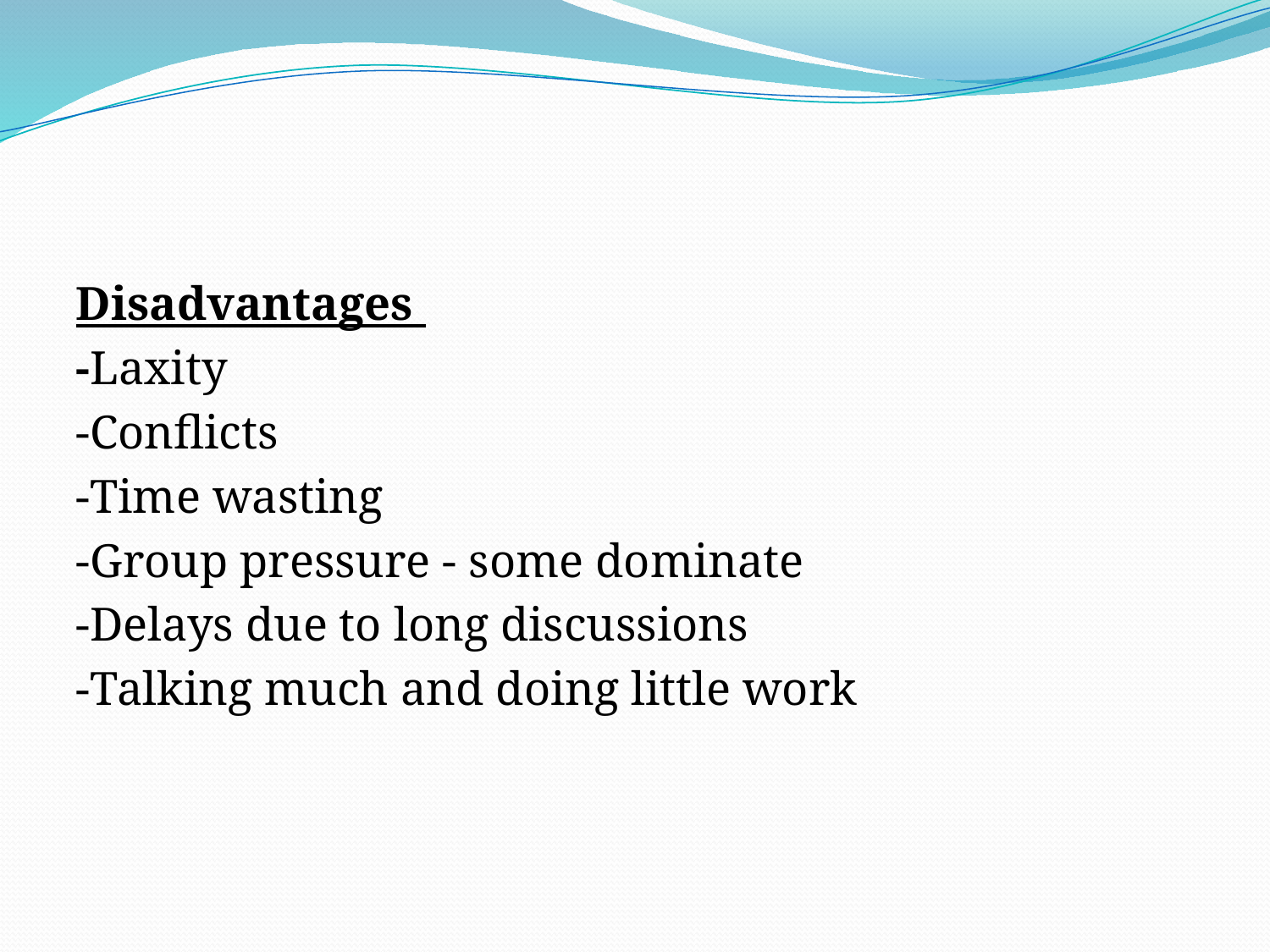

#
Disadvantages
-Laxity
-Conflicts
-Time wasting
-Group pressure - some dominate
-Delays due to long discussions
-Talking much and doing little work